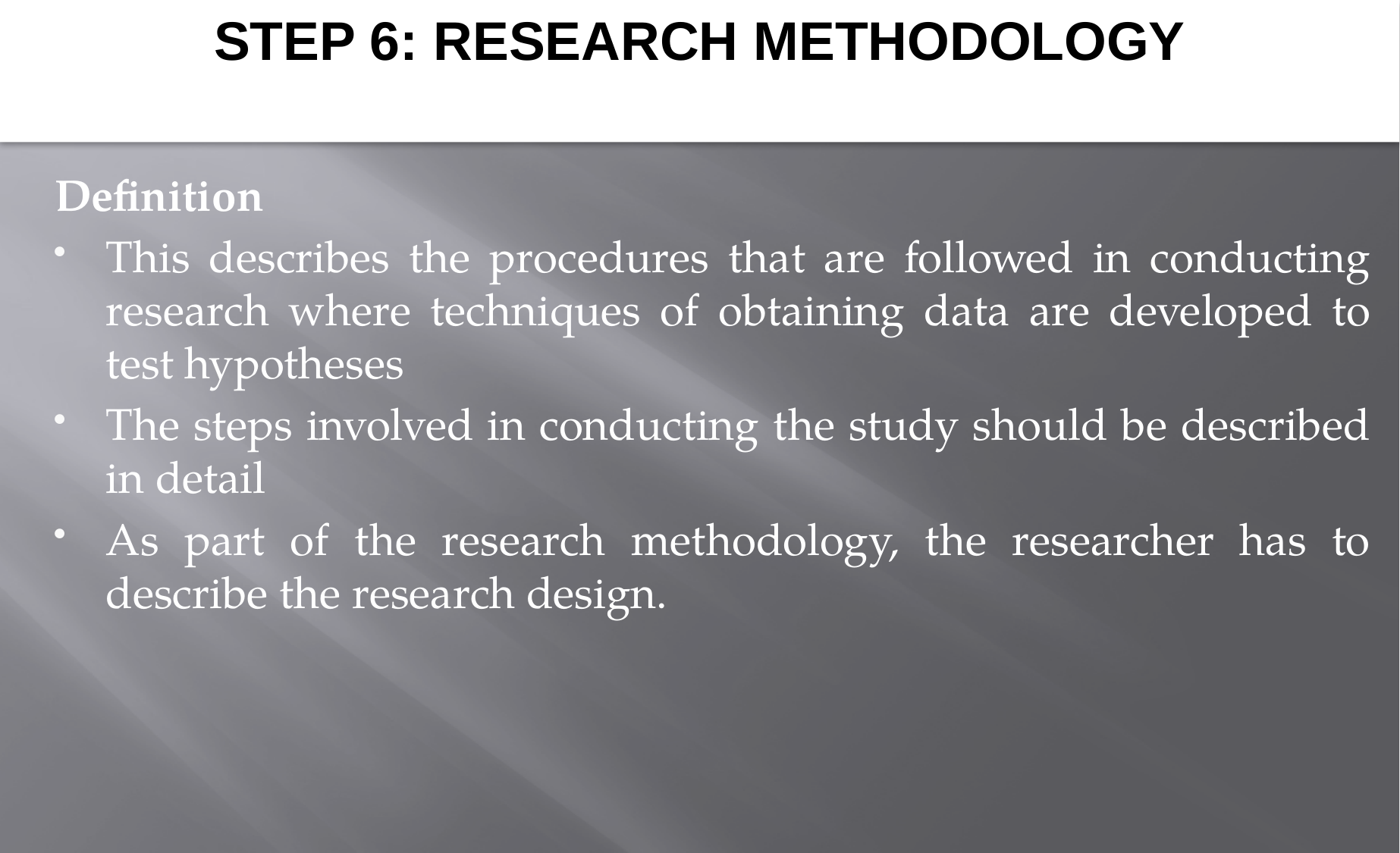

# STEP 6: RESEARCH METHODOLOGY
Definition
This describes the procedures that are followed in conducting research where techniques of obtaining data are developed to test hypotheses
The steps involved in conducting the study should be described in detail
As part of the research methodology, the researcher has to describe the research design.